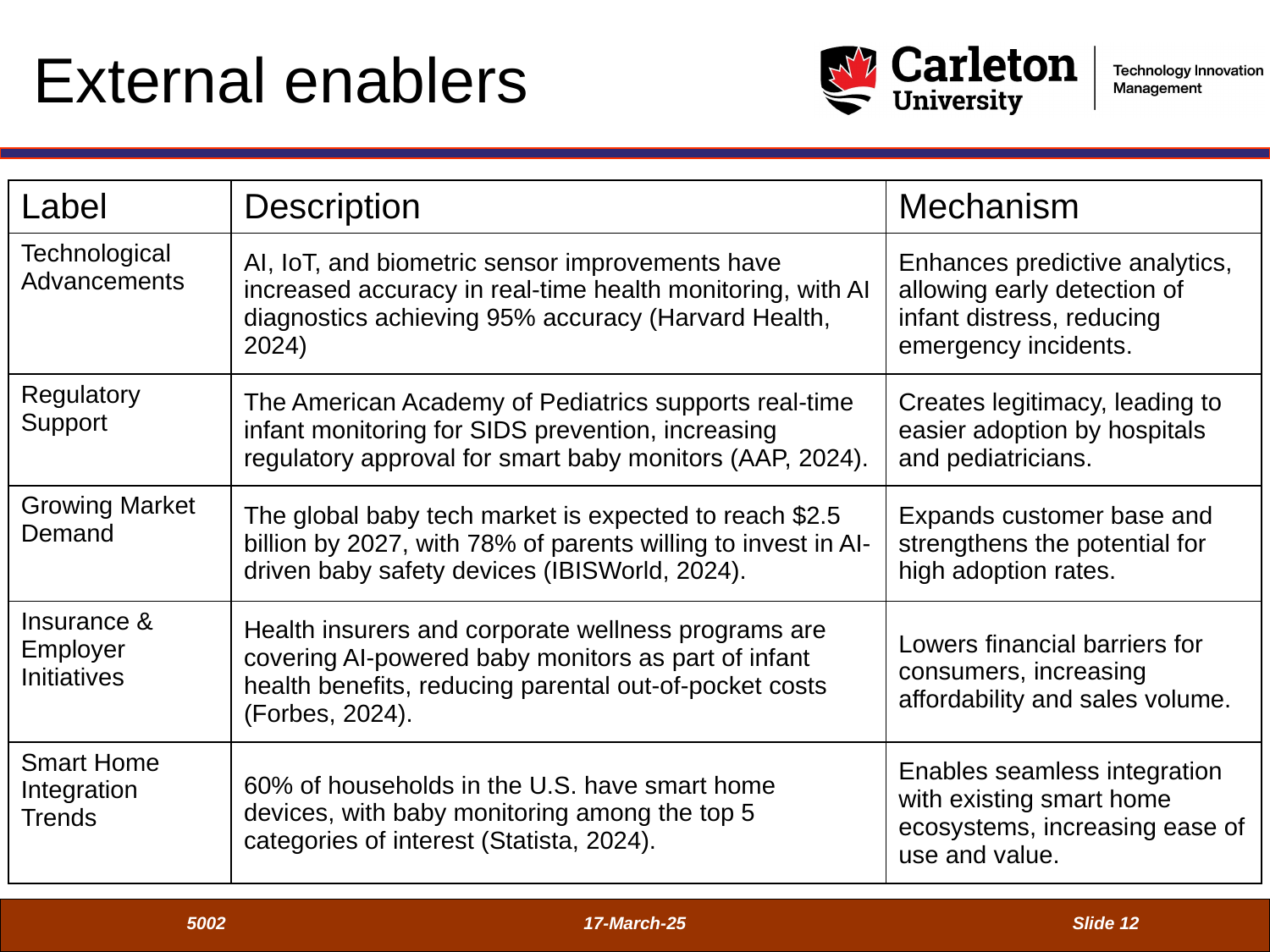

External enablers
| Label | Description | Mechanism |
| --- | --- | --- |
| Technological Advancements | AI, IoT, and biometric sensor improvements have increased accuracy in real-time health monitoring, with AI diagnostics achieving 95% accuracy (Harvard Health, 2024) | Enhances predictive analytics, allowing early detection of infant distress, reducing emergency incidents. |
| Regulatory Support | The American Academy of Pediatrics supports real-time infant monitoring for SIDS prevention, increasing regulatory approval for smart baby monitors (AAP, 2024). | Creates legitimacy, leading to easier adoption by hospitals and pediatricians. |
| Growing Market Demand | The global baby tech market is expected to reach $2.5 billion by 2027, with 78% of parents willing to invest in AI-driven baby safety devices (IBISWorld, 2024). | Expands customer base and strengthens the potential for high adoption rates. |
| Insurance & Employer Initiatives | Health insurers and corporate wellness programs are covering AI-powered baby monitors as part of infant health benefits, reducing parental out-of-pocket costs (Forbes, 2024). | Lowers financial barriers for consumers, increasing affordability and sales volume. |
| Smart Home Integration Trends | 60% of households in the U.S. have smart home devices, with baby monitoring among the top 5 categories of interest (Statista, 2024). | Enables seamless integration with existing smart home ecosystems, increasing ease of use and value. |
5002

17-March-25

Slide 12